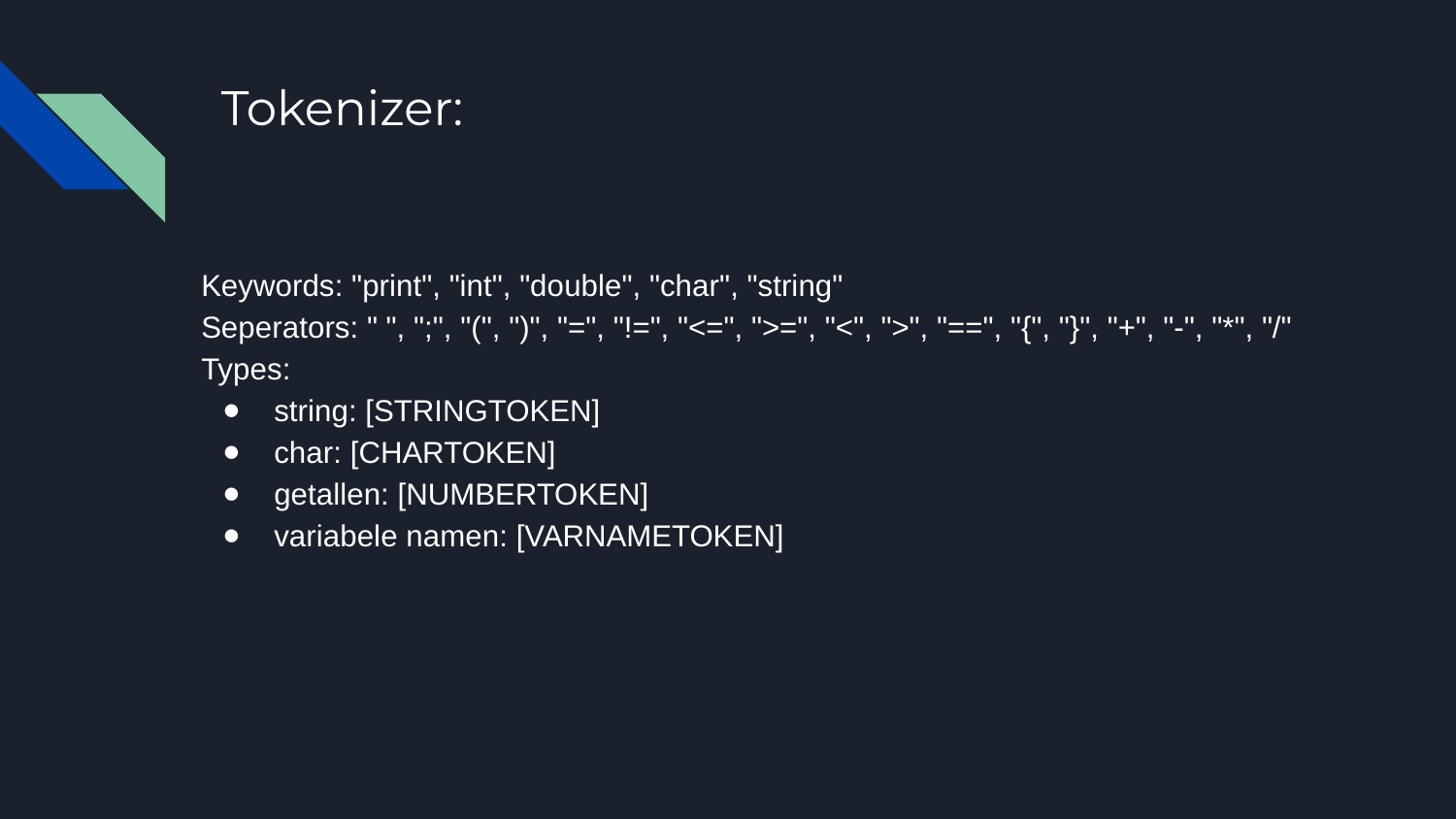

# Tokenizer:
Keywords: "print", "int", "double", "char", "string"
Seperators: " ", ";", "(", ")", "=", "!=", "<=", ">=", "<", ">", "==", "{", "}", "+", "-", "*", "/"
Types:
string: [STRINGTOKEN]
char: [CHARTOKEN]
getallen: [NUMBERTOKEN]
variabele namen: [VARNAMETOKEN]